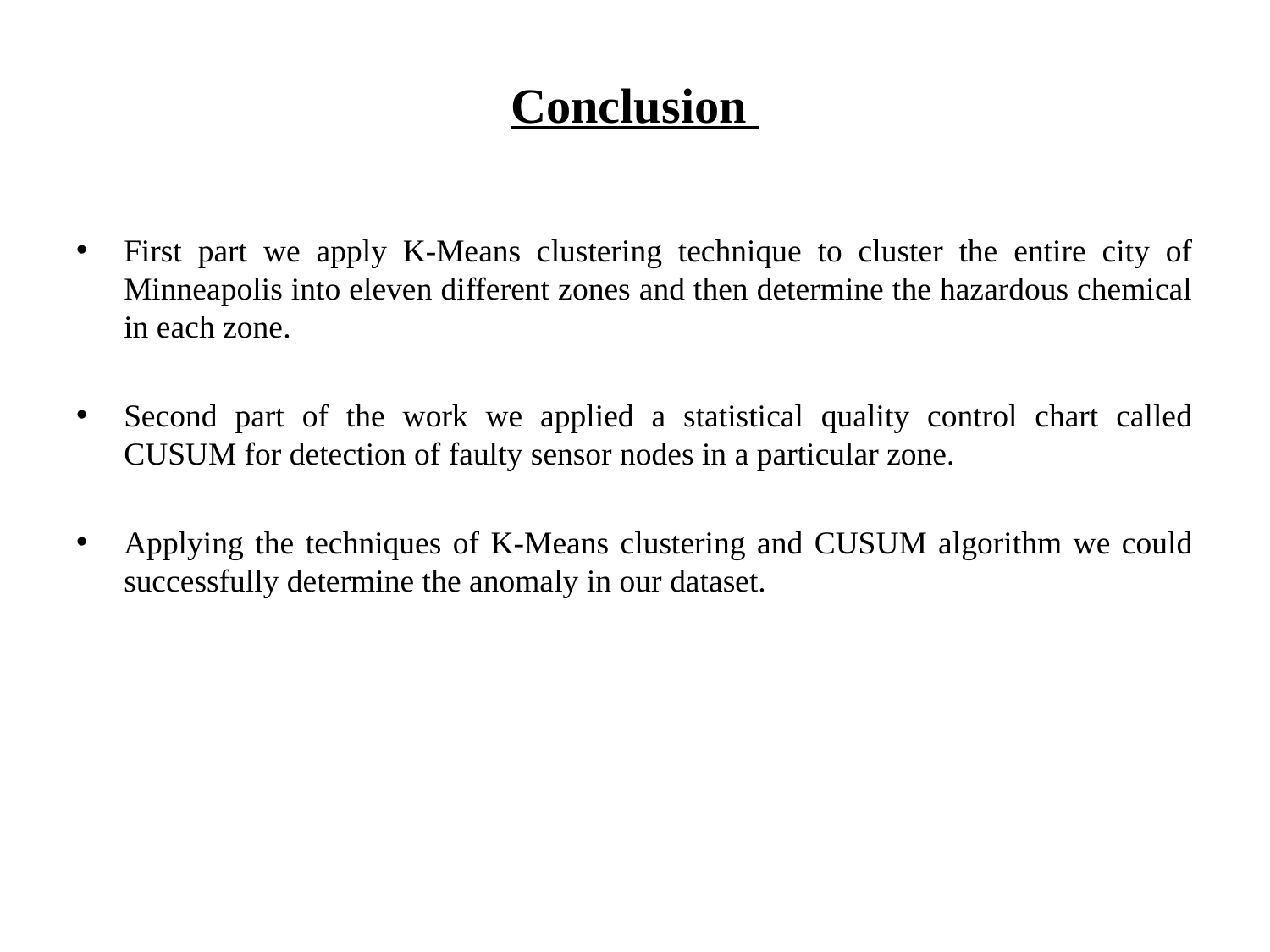

# Conclusion

First part we apply K-Means clustering technique to cluster the entire city of Minneapolis into eleven different zones and then determine the hazardous chemical in each zone.

Second part of the work we applied a statistical quality control chart called CUSUM for detection of faulty sensor nodes in a particular zone.

Applying the techniques of K-Means clustering and CUSUM algorithm we could successfully determine the anomaly in our dataset.